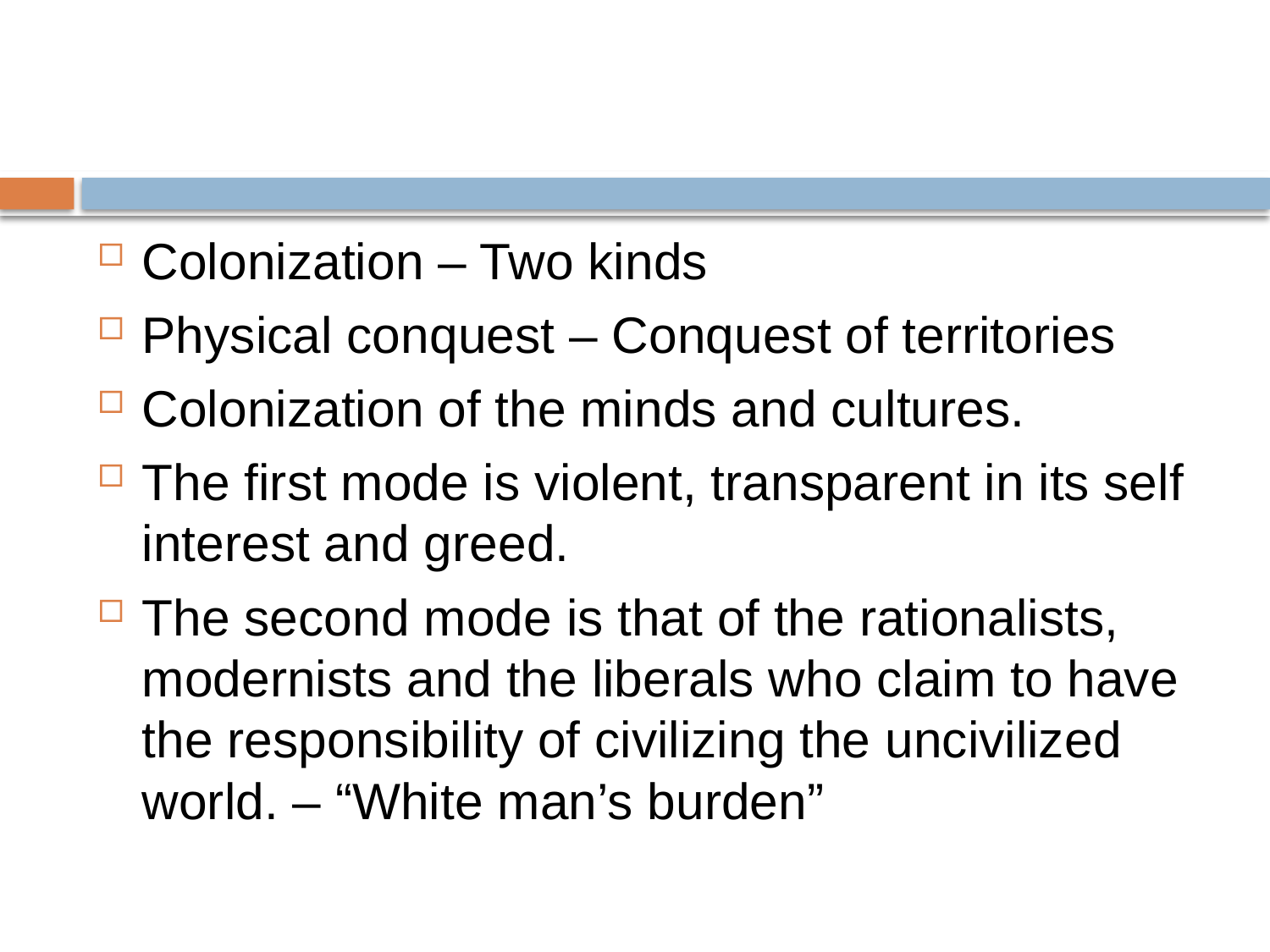

#
Colonization – Two kinds
Physical conquest – Conquest of territories
Colonization of the minds and cultures.
The first mode is violent, transparent in its self interest and greed.
The second mode is that of the rationalists, modernists and the liberals who claim to have the responsibility of civilizing the uncivilized world. – “White man’s burden”